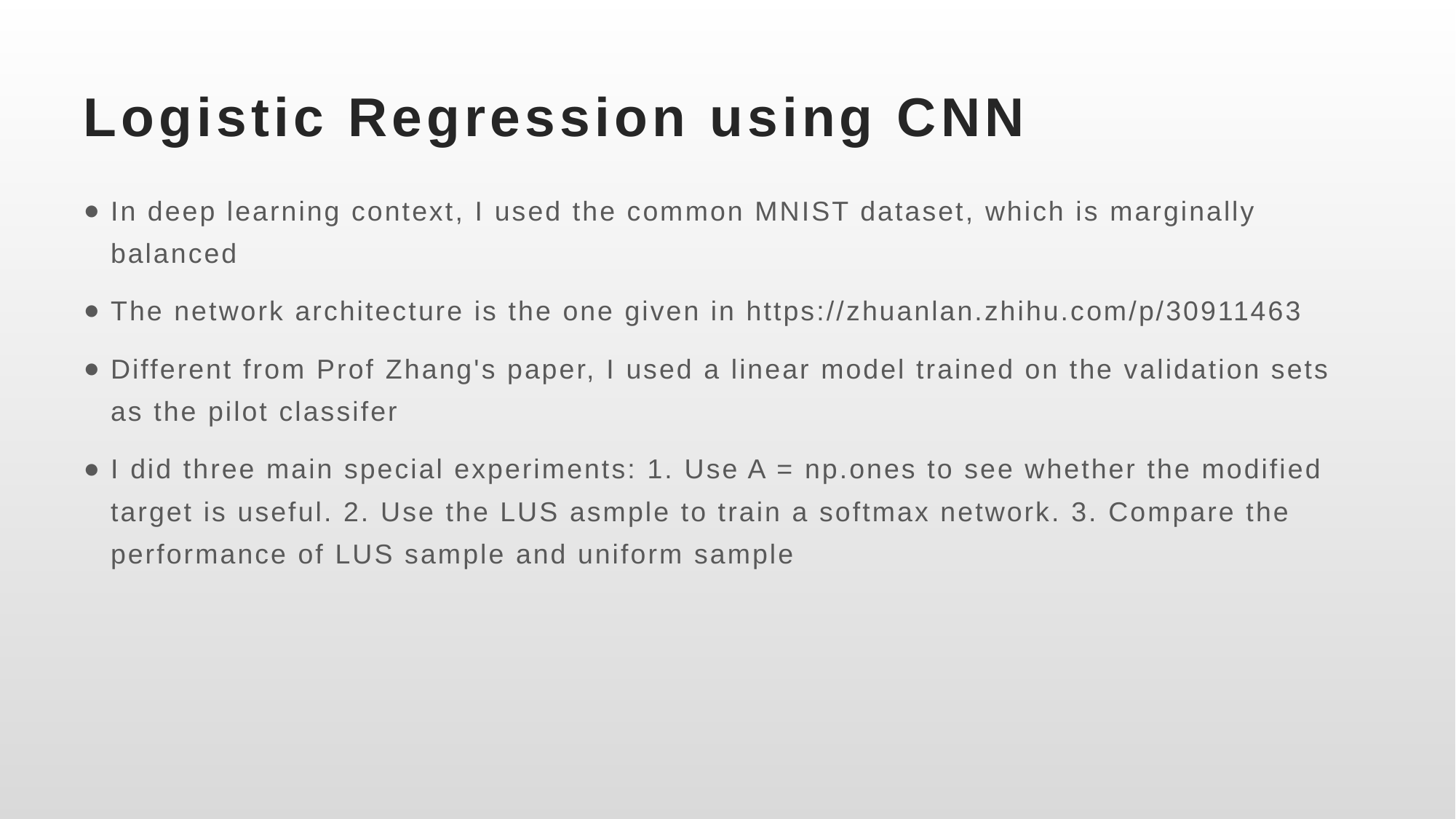

# Logistic Regression using CNN
In deep learning context, I used the common MNIST dataset, which is marginally balanced
The network architecture is the one given in https://zhuanlan.zhihu.com/p/30911463
Different from Prof Zhang's paper, I used a linear model trained on the validation sets as the pilot classifer
I did three main special experiments: 1. Use A = np.ones to see whether the modified target is useful. 2. Use the LUS asmple to train a softmax network. 3. Compare the performance of LUS sample and uniform sample